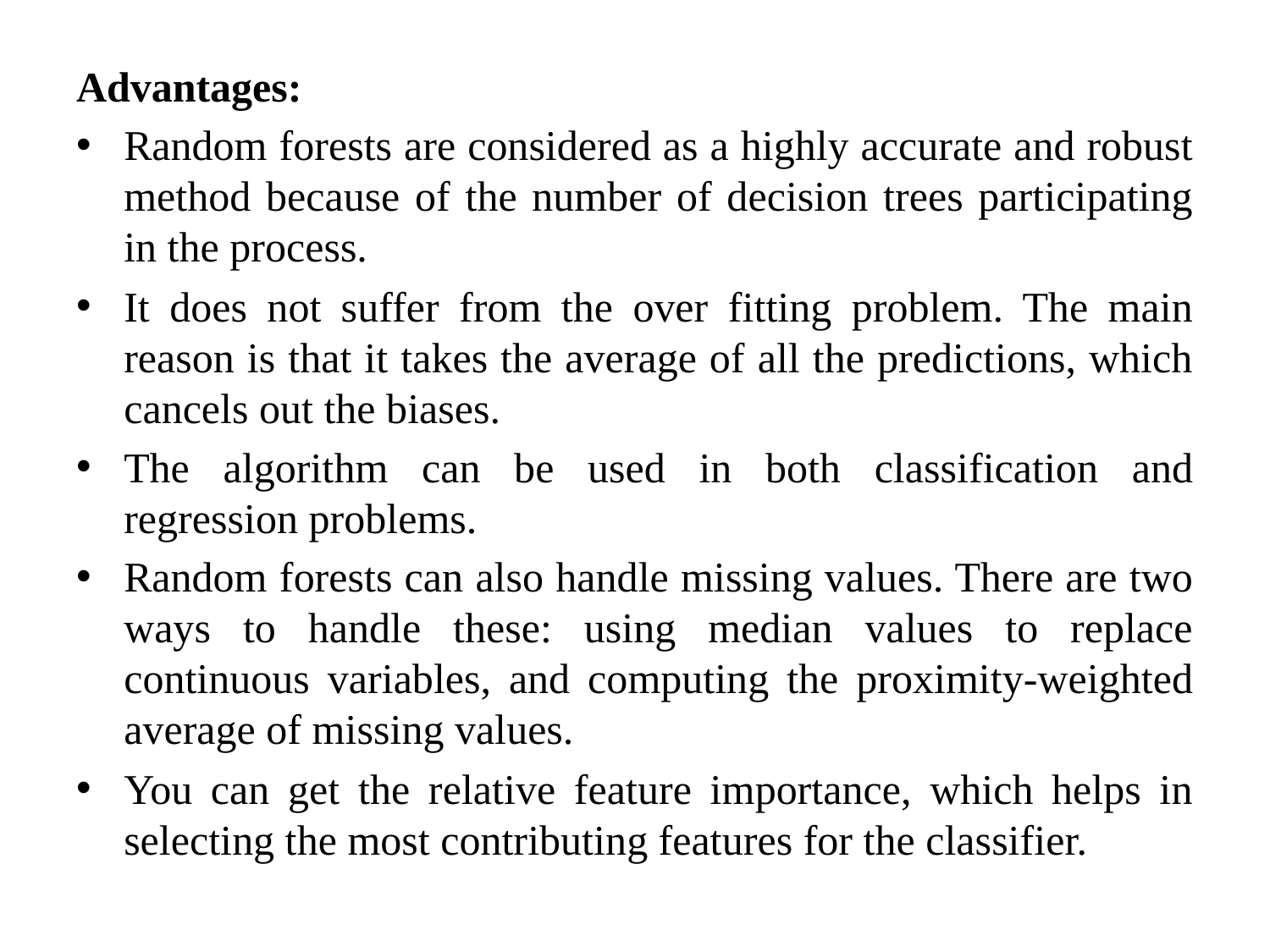

Advantages:
Random forests are considered as a highly accurate and robust method because of the number of decision trees participating in the process.
It does not suffer from the over fitting problem. The main reason is that it takes the average of all the predictions, which cancels out the biases.
The algorithm can be used in both classification and regression problems.
Random forests can also handle missing values. There are two ways to handle these: using median values to replace continuous variables, and computing the proximity-weighted average of missing values.
You can get the relative feature importance, which helps in selecting the most contributing features for the classifier.